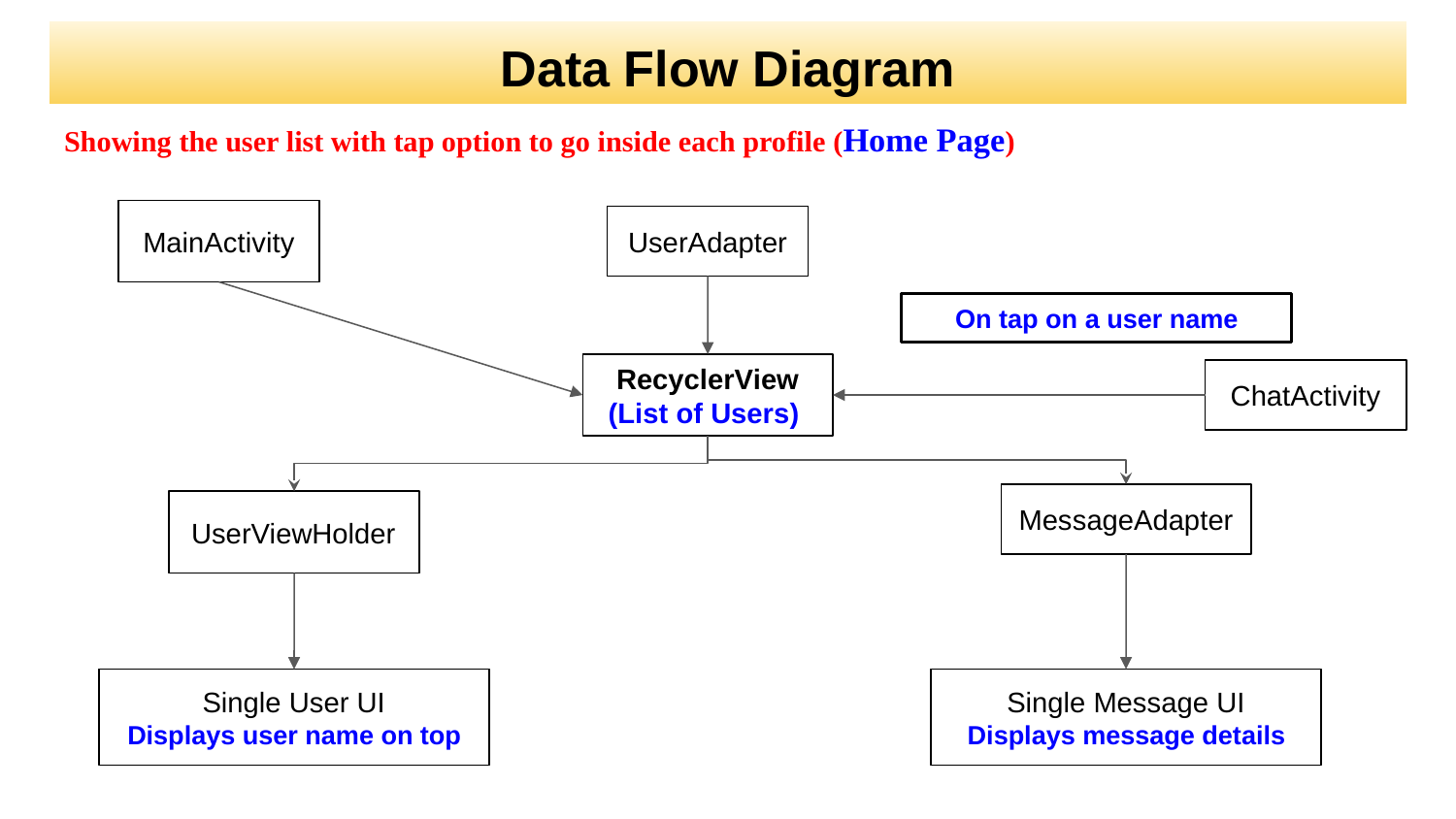

# Data Flow Diagram

Showing the user list with tap option to go inside each profile (Home Page)
MainActivity
UserAdapter
On tap on a user name
RecyclerView
(List of Users)
ChatActivity
MessageAdapter
UserViewHolder
Single User UI
Displays user name on top
Single Message UI
Displays message details